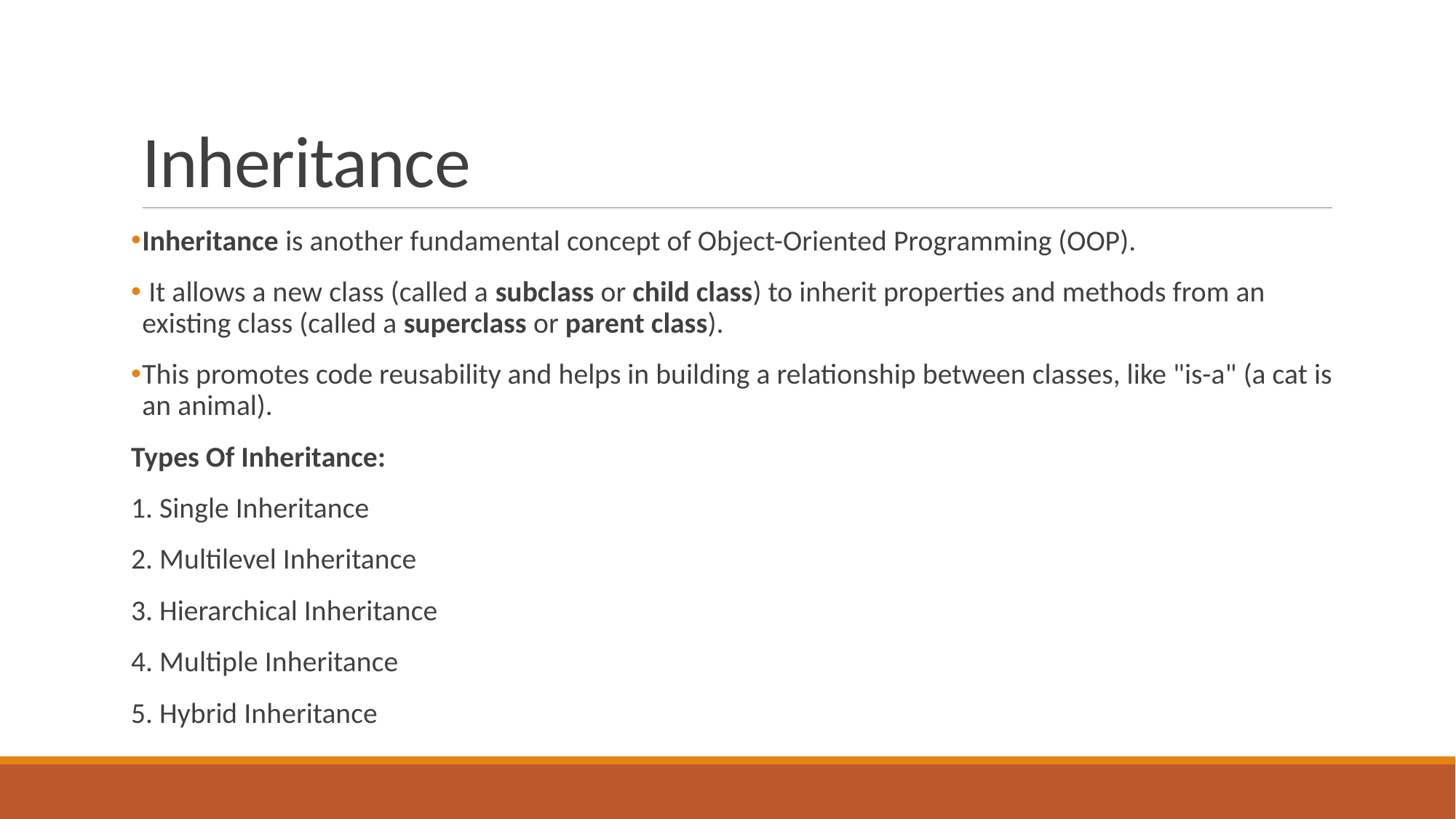

# Inheritance
Inheritance is another fundamental concept of Object-Oriented Programming (OOP).
 It allows a new class (called a subclass or child class) to inherit properties and methods from an existing class (called a superclass or parent class).
This promotes code reusability and helps in building a relationship between classes, like "is-a" (a cat is an animal).
Types Of Inheritance:
1. Single Inheritance
2. Multilevel Inheritance
3. Hierarchical Inheritance
4. Multiple Inheritance
5. Hybrid Inheritance